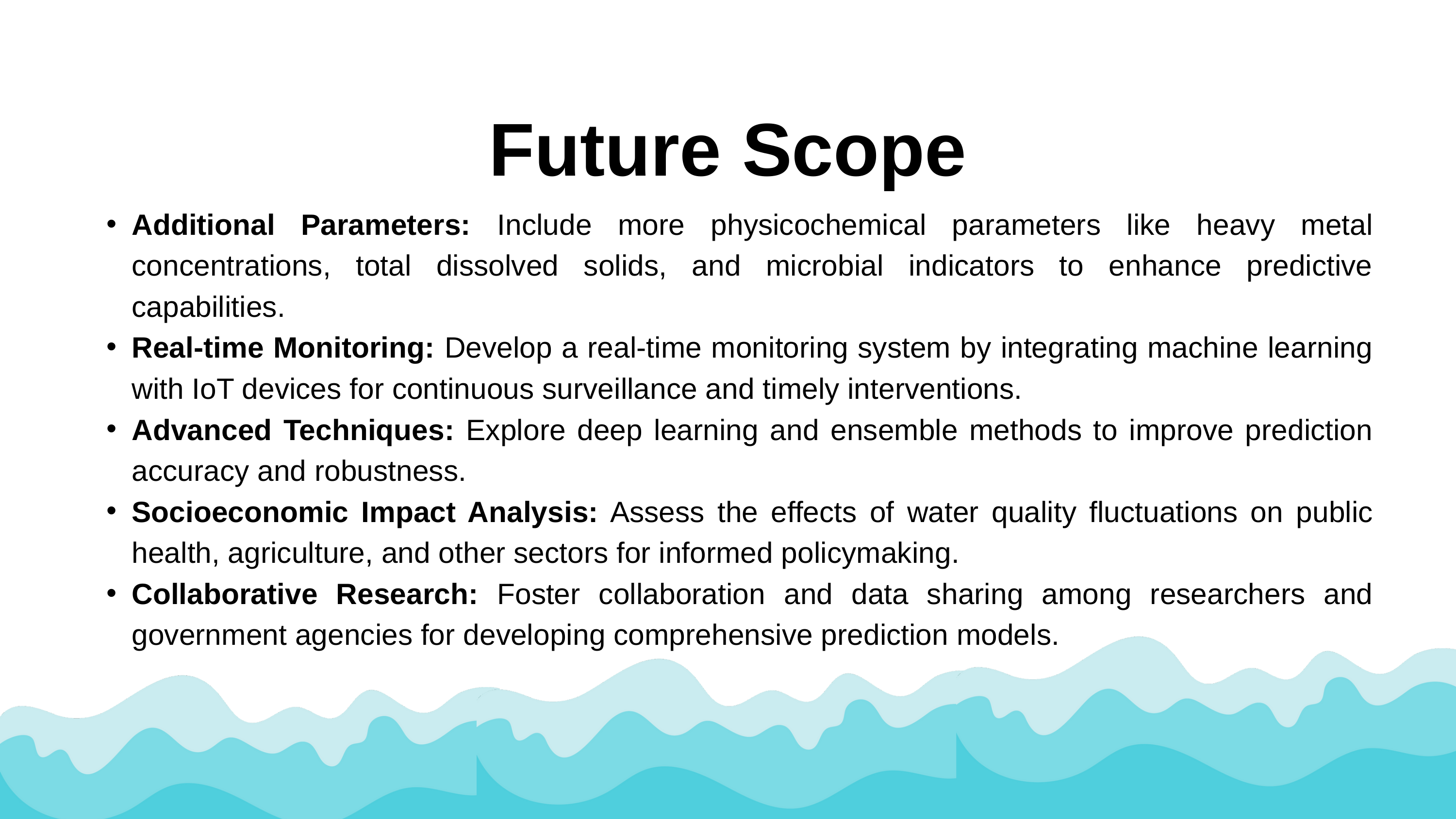

Future Scope
Additional Parameters: Include more physicochemical parameters like heavy metal concentrations, total dissolved solids, and microbial indicators to enhance predictive capabilities.
Real-time Monitoring: Develop a real-time monitoring system by integrating machine learning with IoT devices for continuous surveillance and timely interventions.
Advanced Techniques: Explore deep learning and ensemble methods to improve prediction accuracy and robustness.
Socioeconomic Impact Analysis: Assess the effects of water quality fluctuations on public health, agriculture, and other sectors for informed policymaking.
Collaborative Research: Foster collaboration and data sharing among researchers and government agencies for developing comprehensive prediction models.